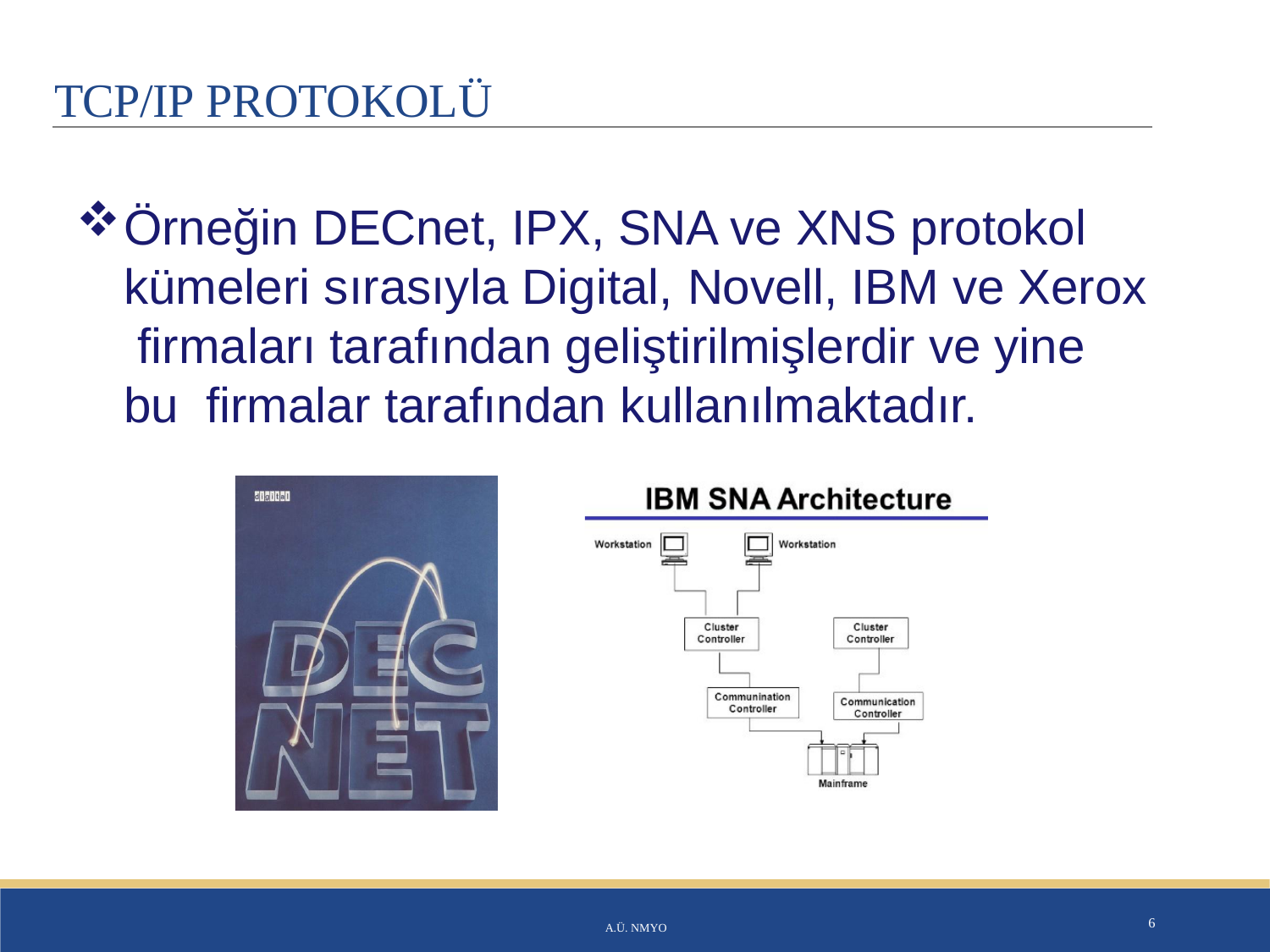

# TCP/IP PROTOKOLÜ
Örneğin DECnet, IPX, SNA ve XNS protokol  kümeleri sırasıyla Digital, Novell, IBM ve Xerox  firmaları tarafından geliştirilmişlerdir ve yine bu  firmalar tarafından kullanılmaktadır.

A.Ü. NMYO
6